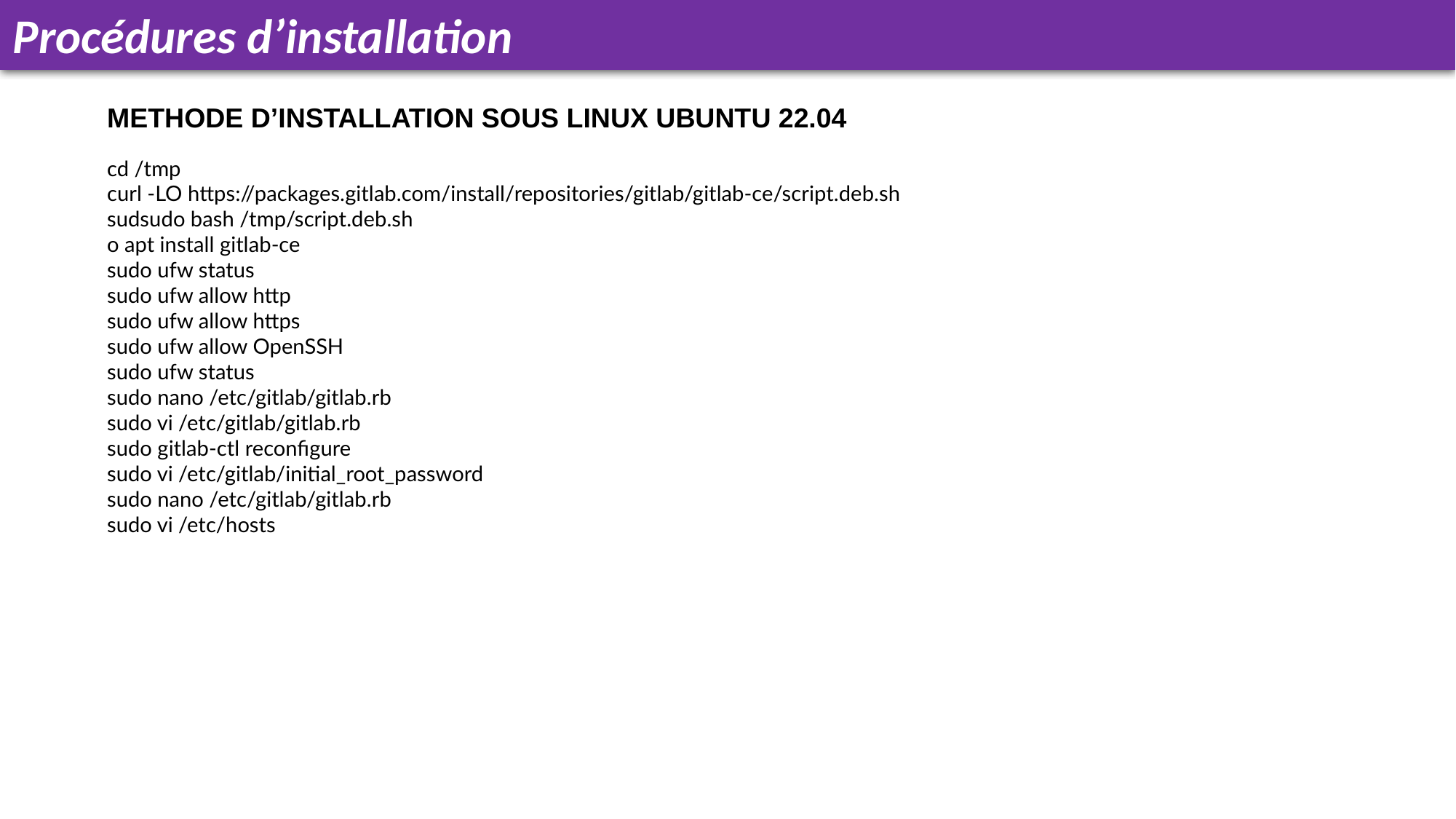

Procédures d’installation
METHODE D’INSTALLATION SOUS LINUX UBUNTU 22.04

cd /tmp
curl -LO https://packages.gitlab.com/install/repositories/gitlab/gitlab-ce/script.deb.sh
sudsudo bash /tmp/script.deb.sh
o apt install gitlab-ce
sudo ufw status
sudo ufw allow http
sudo ufw allow https
sudo ufw allow OpenSSH
sudo ufw status
sudo nano /etc/gitlab/gitlab.rb
sudo vi /etc/gitlab/gitlab.rb
sudo gitlab-ctl reconfigure
sudo vi /etc/gitlab/initial_root_password
sudo nano /etc/gitlab/gitlab.rb
sudo vi /etc/hosts